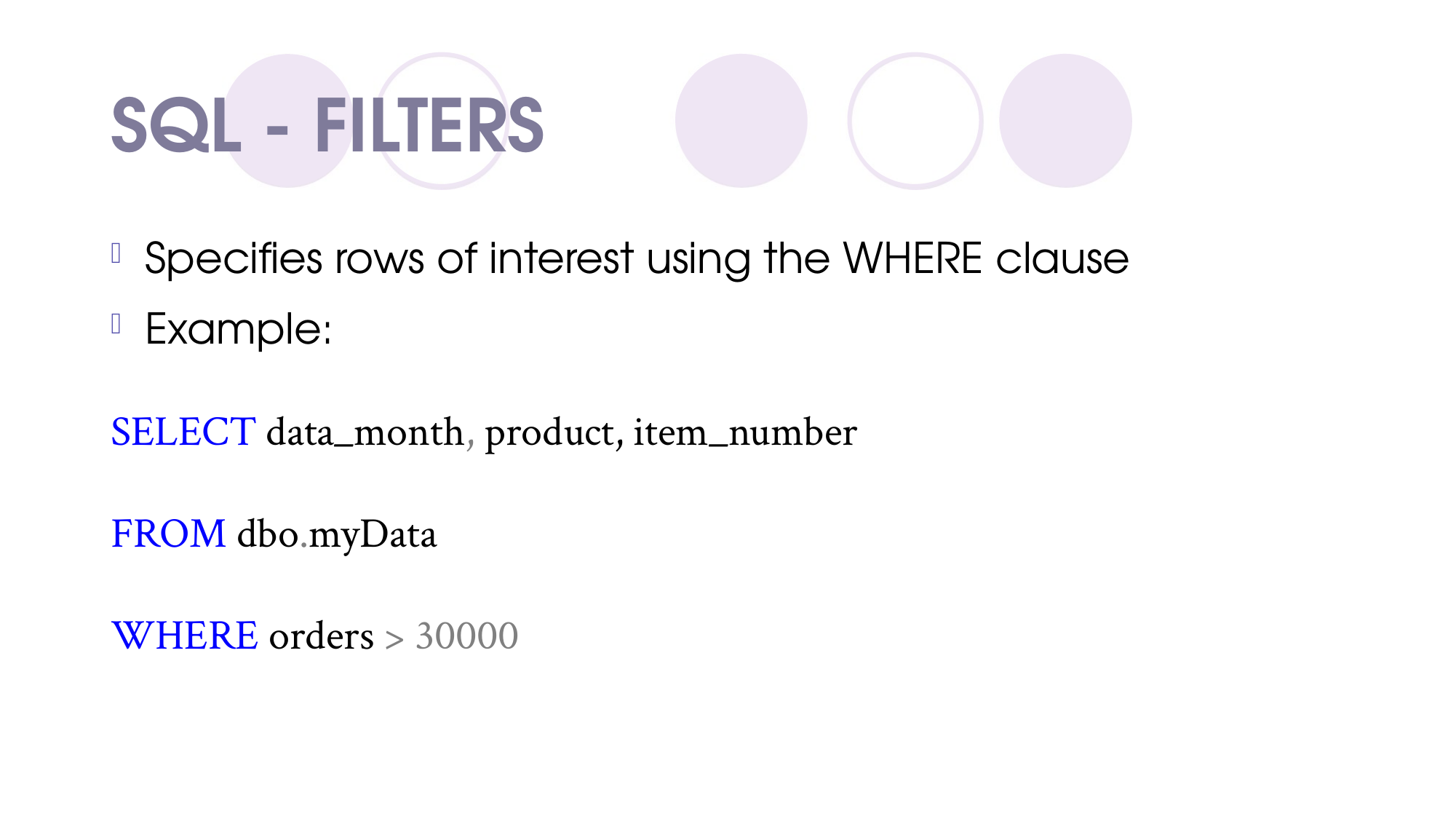

# SQL - FILTERS
Specifies rows of interest using the WHERE clause
Example:
SELECT data_month, product, item_number
FROM dbo.myData
WHERE orders > 30000